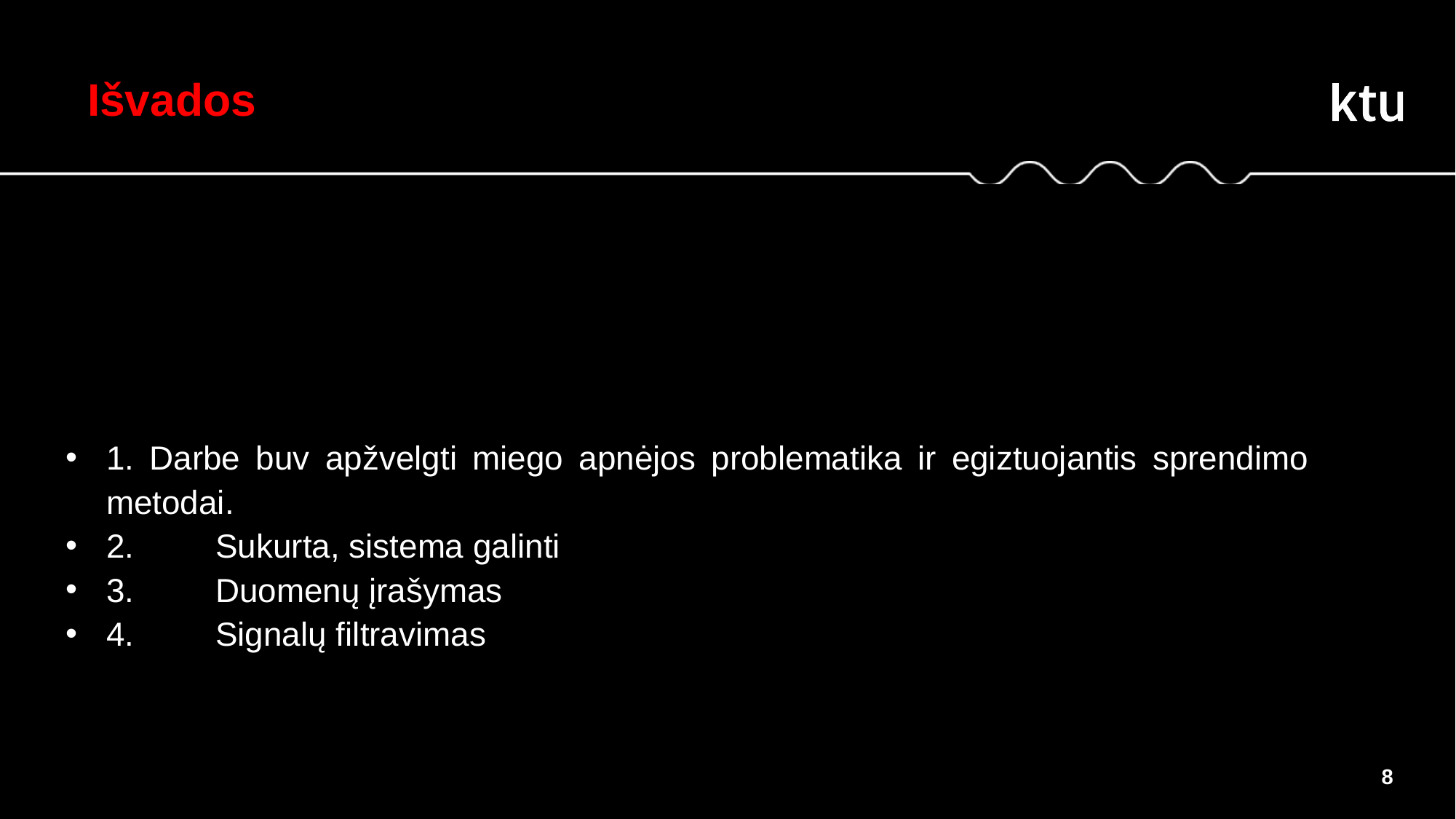

Išvados
1. Darbe buv apžvelgti miego apnėjos problematika ir egiztuojantis sprendimo metodai.
2.	Sukurta, sistema galinti
3.	Duomenų įrašymas
4.	Signalų filtravimas